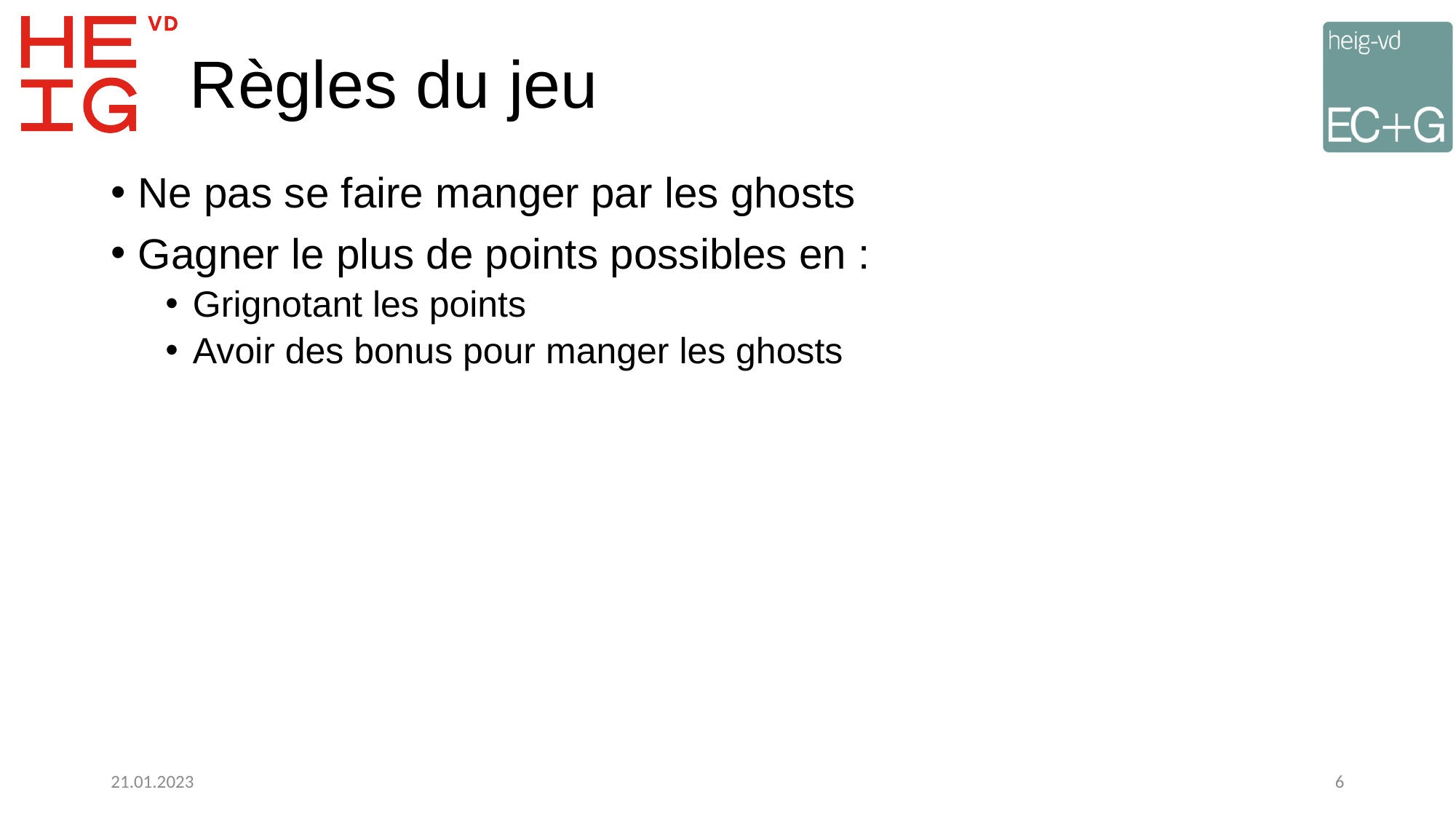

# Règles du jeu
Ne pas se faire manger par les ghosts
Gagner le plus de points possibles en :
Grignotant les points
Avoir des bonus pour manger les ghosts
21.01.2023
6